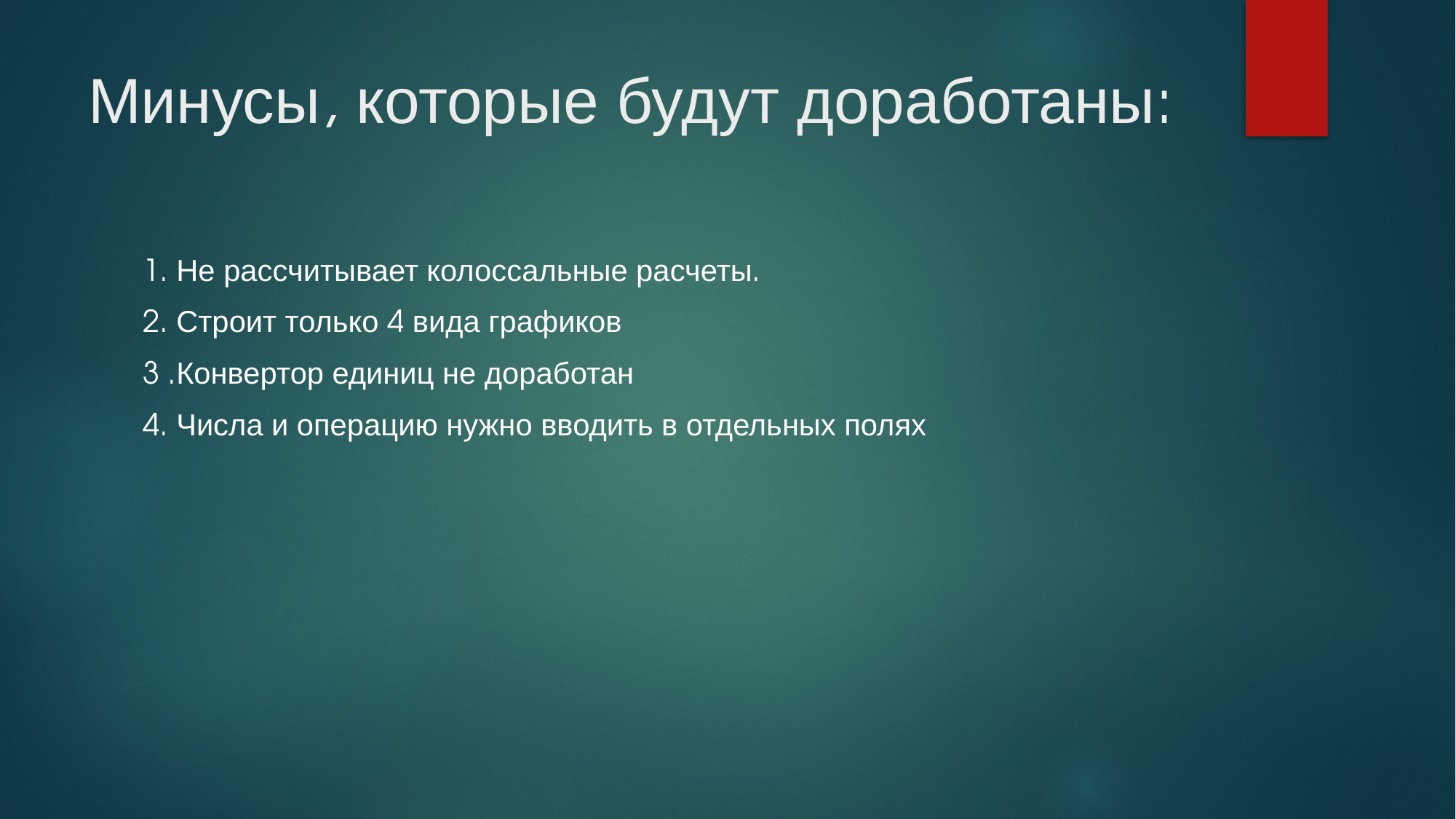

# Минусы, которые будут доработаны:
1. Не рассчитывает колоссальные расчеты.
2. Строит только 4 вида графиков
3 .Конвертор единиц не доработан
4. Числа и операцию нужно вводить в отдельных полях